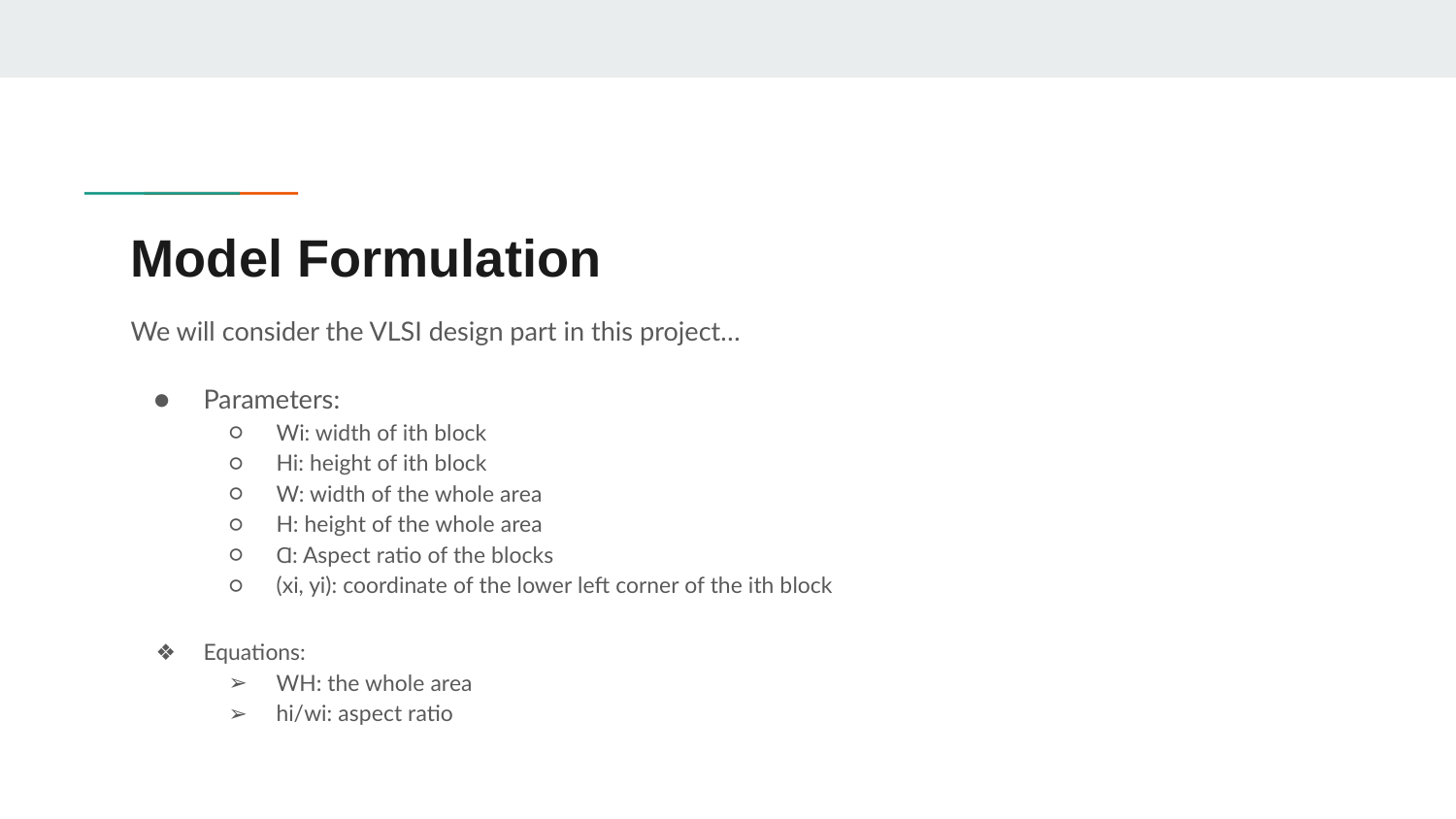

# Model Formulation
We will consider the VLSI design part in this project…
Parameters:
Wi: width of ith block
Hi: height of ith block
W: width of the whole area
H: height of the whole area
Ɑ: Aspect ratio of the blocks
(xi, yi): coordinate of the lower left corner of the ith block

Equations:
WH: the whole area
hi/wi: aspect ratio